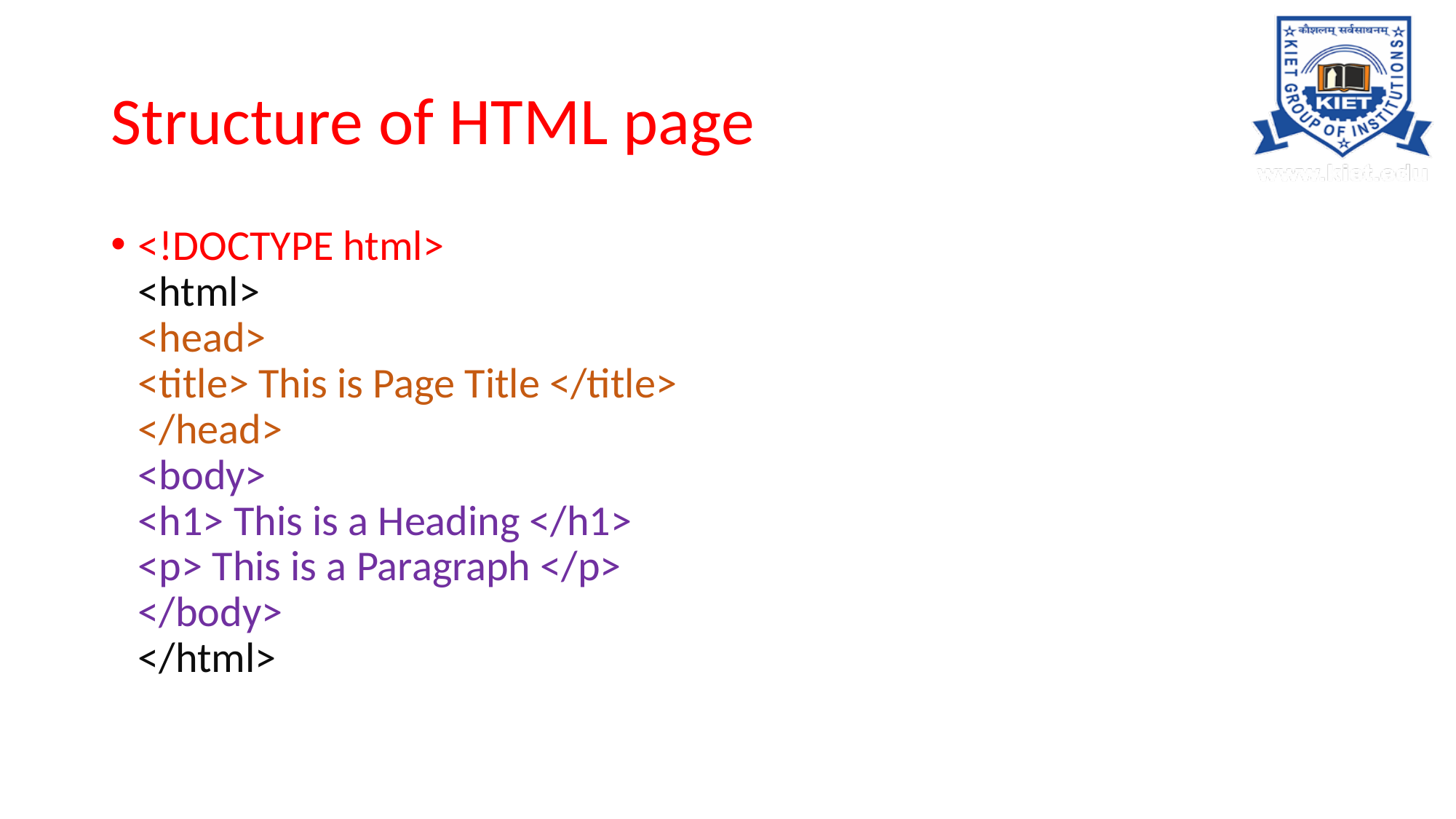

# Structure of HTML page
<!DOCTYPE html>
<html>
<head>
<title> This is Page Title </title>
</head>
<body>
<h1> This is a Heading </h1>
<p> This is a Paragraph </p>
</body>
</html>